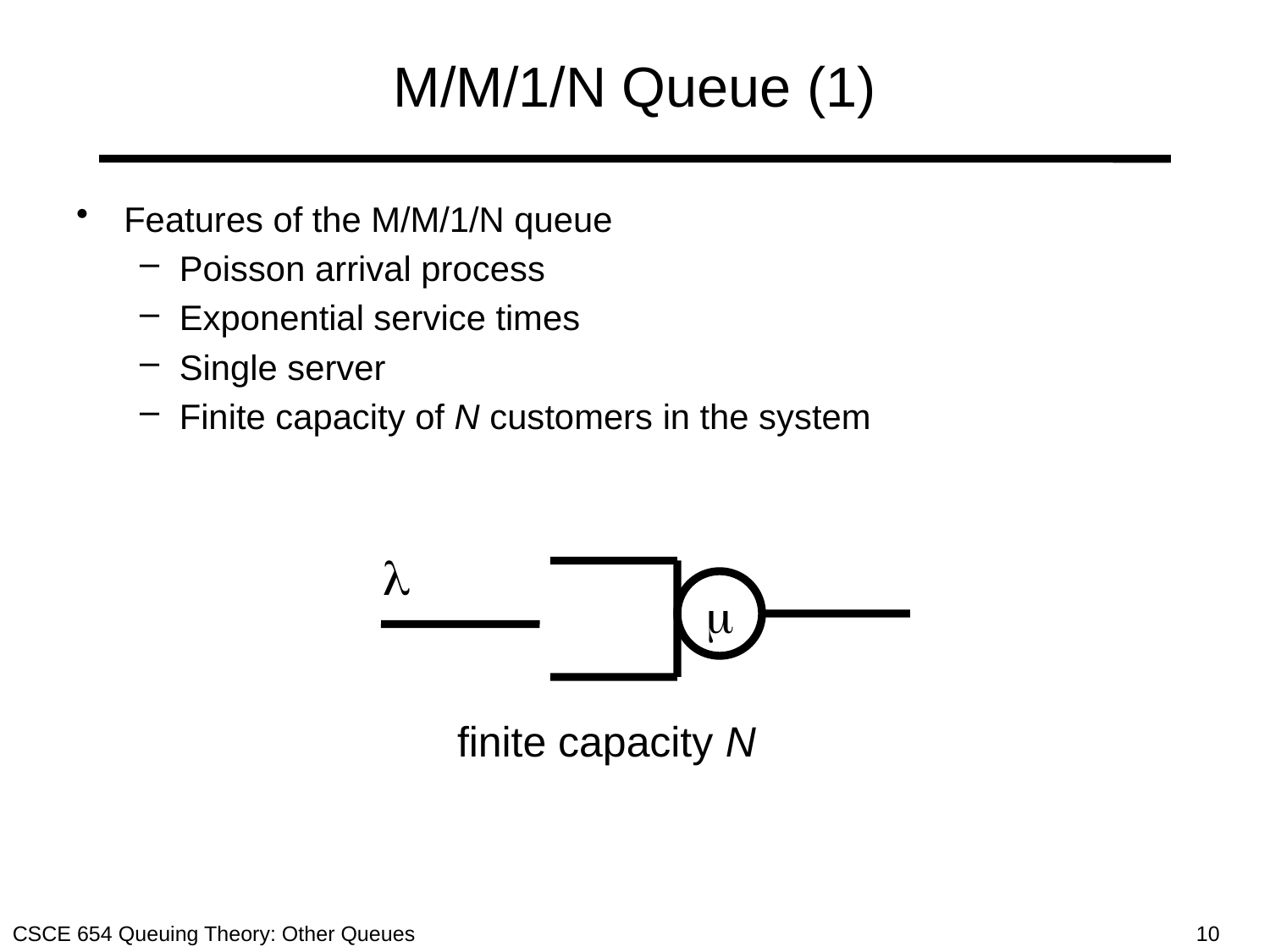

# M/M/1/N Queue (1)
Features of the M/M/1/N queue
Poisson arrival process
Exponential service times
Single server
Finite capacity of N customers in the system
λ

μ

finite capacity N